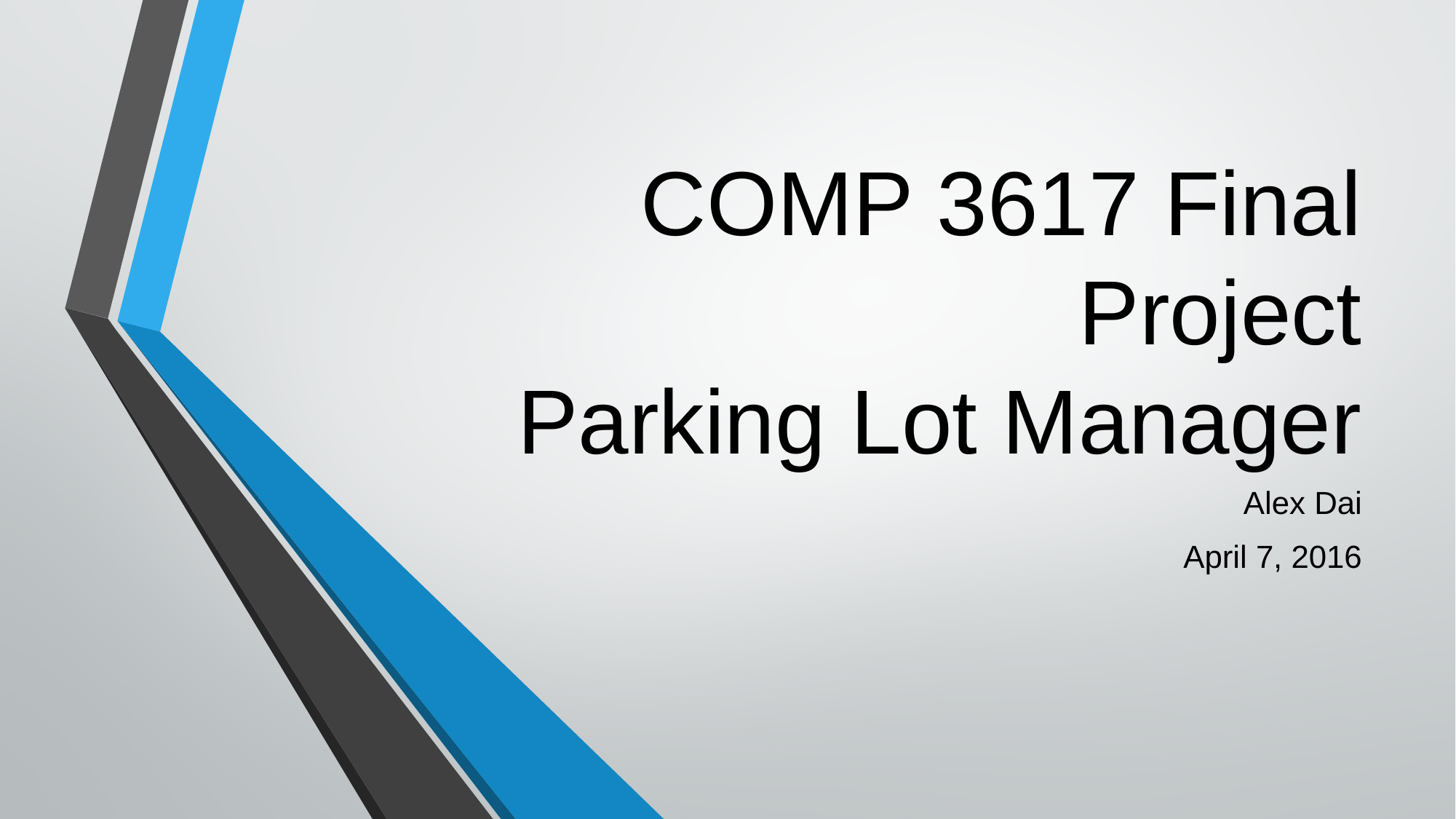

# COMP 3617 Final Project Parking Lot Manager
Alex Dai
April 7, 2016